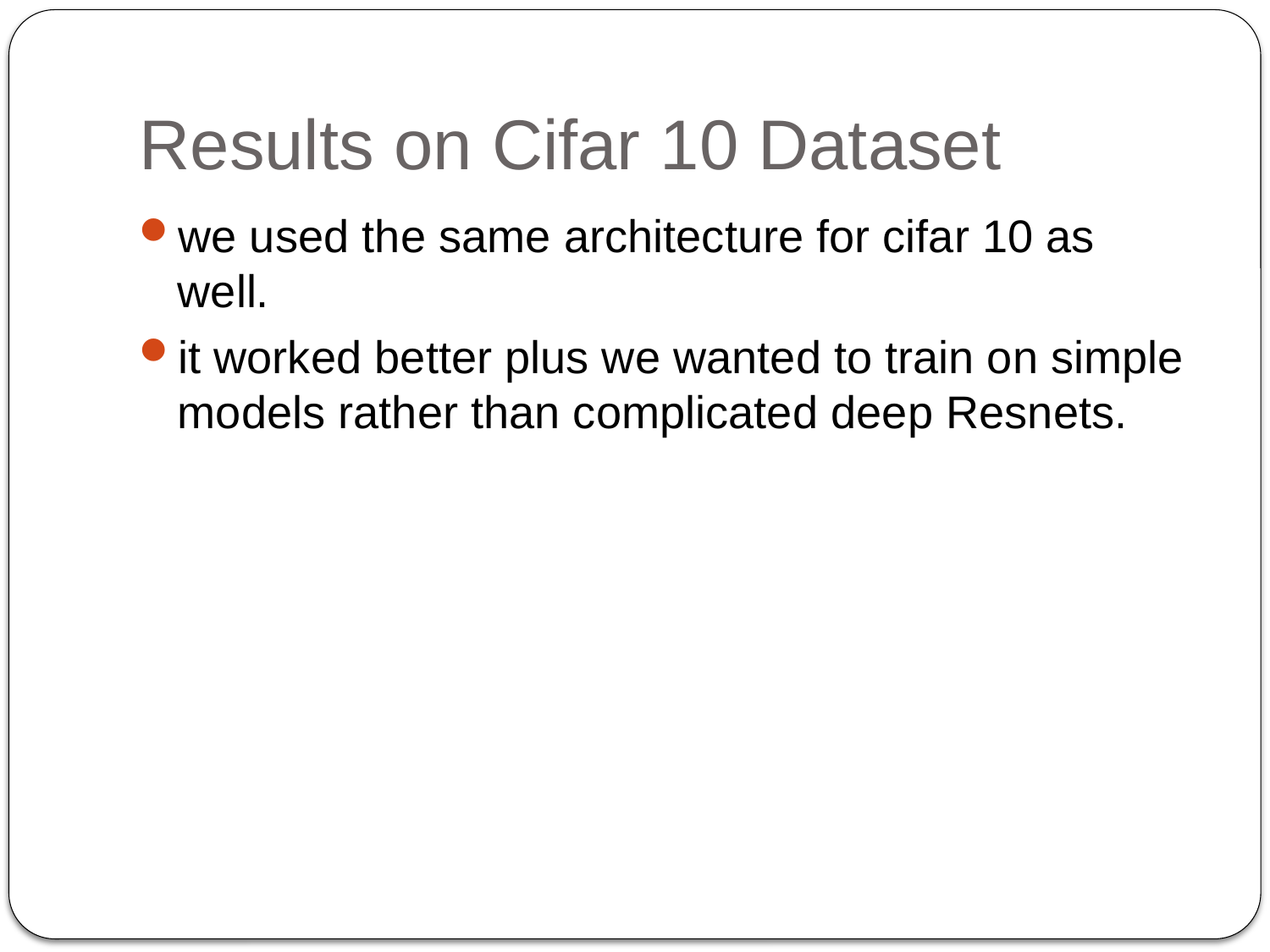

# Results on Cifar 10 Dataset
we used the same architecture for cifar 10 as well.
it worked better plus we wanted to train on simple models rather than complicated deep Resnets.